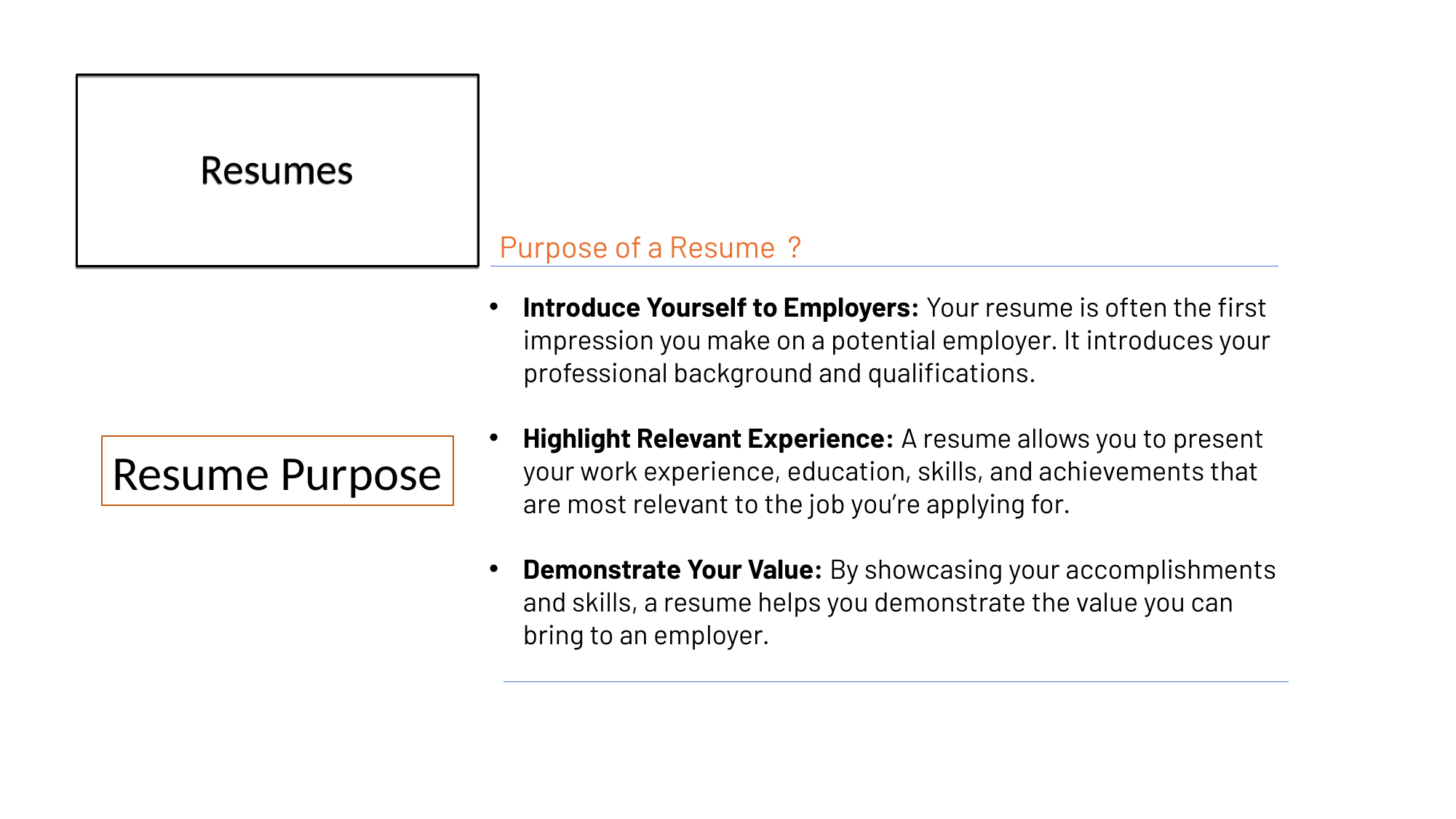

# Resumes
Purpose of a Resume  ?
Introduce Yourself to Employers: Your resume is often the first impression you make on a potential employer. It introduces your professional background and qualifications.

Highlight Relevant Experience: A resume allows you to present your work experience, education, skills, and achievements that are most relevant to the job you’re applying for.

Demonstrate Your Value: By showcasing your accomplishments and skills, a resume helps you demonstrate the value you can bring to an employer.
Resume Purpose